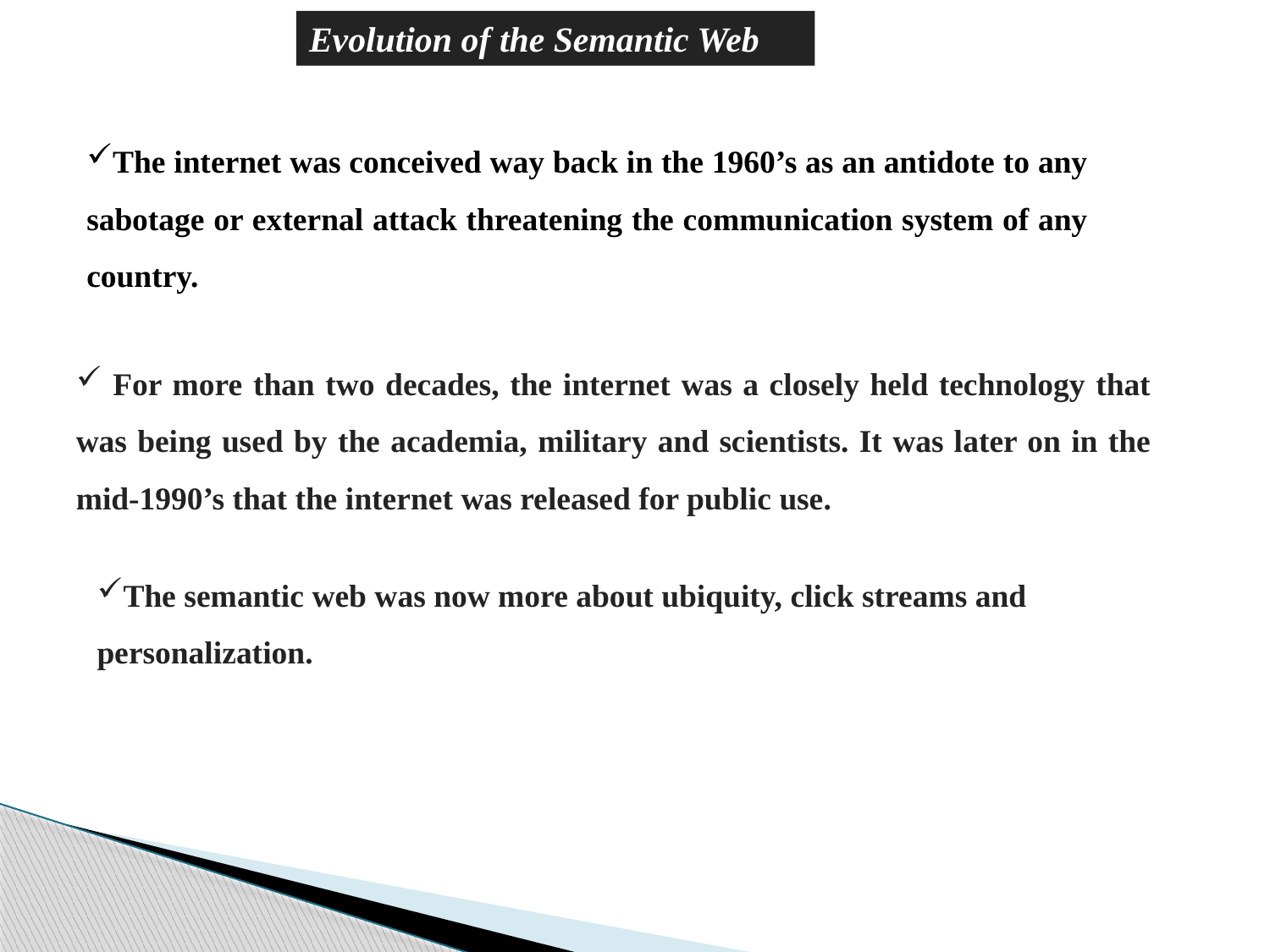

Evolution of the Semantic Web
The internet was conceived way back in the 1960’s as an antidote to any sabotage or external attack threatening the communication system of any country.
 For more than two decades, the internet was a closely held technology that was being used by the academia, military and scientists. It was later on in the mid-1990’s that the internet was released for public use.
The semantic web was now more about ubiquity, click streams and personalization.